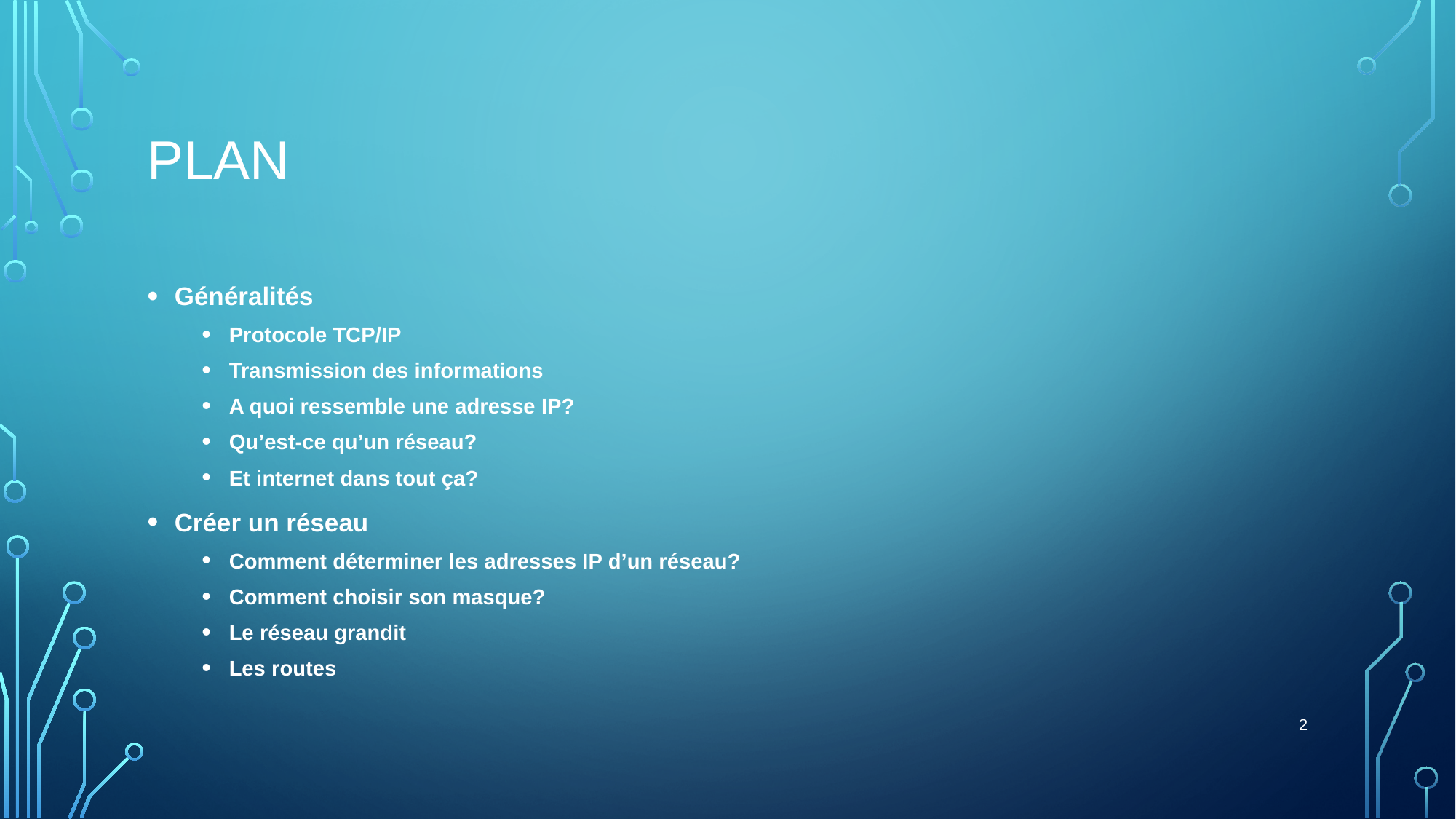

# Plan
Généralités
Protocole TCP/IP
Transmission des informations
A quoi ressemble une adresse IP?
Qu’est-ce qu’un réseau?
Et internet dans tout ça?
Créer un réseau
Comment déterminer les adresses IP d’un réseau?
Comment choisir son masque?
Le réseau grandit
Les routes

2